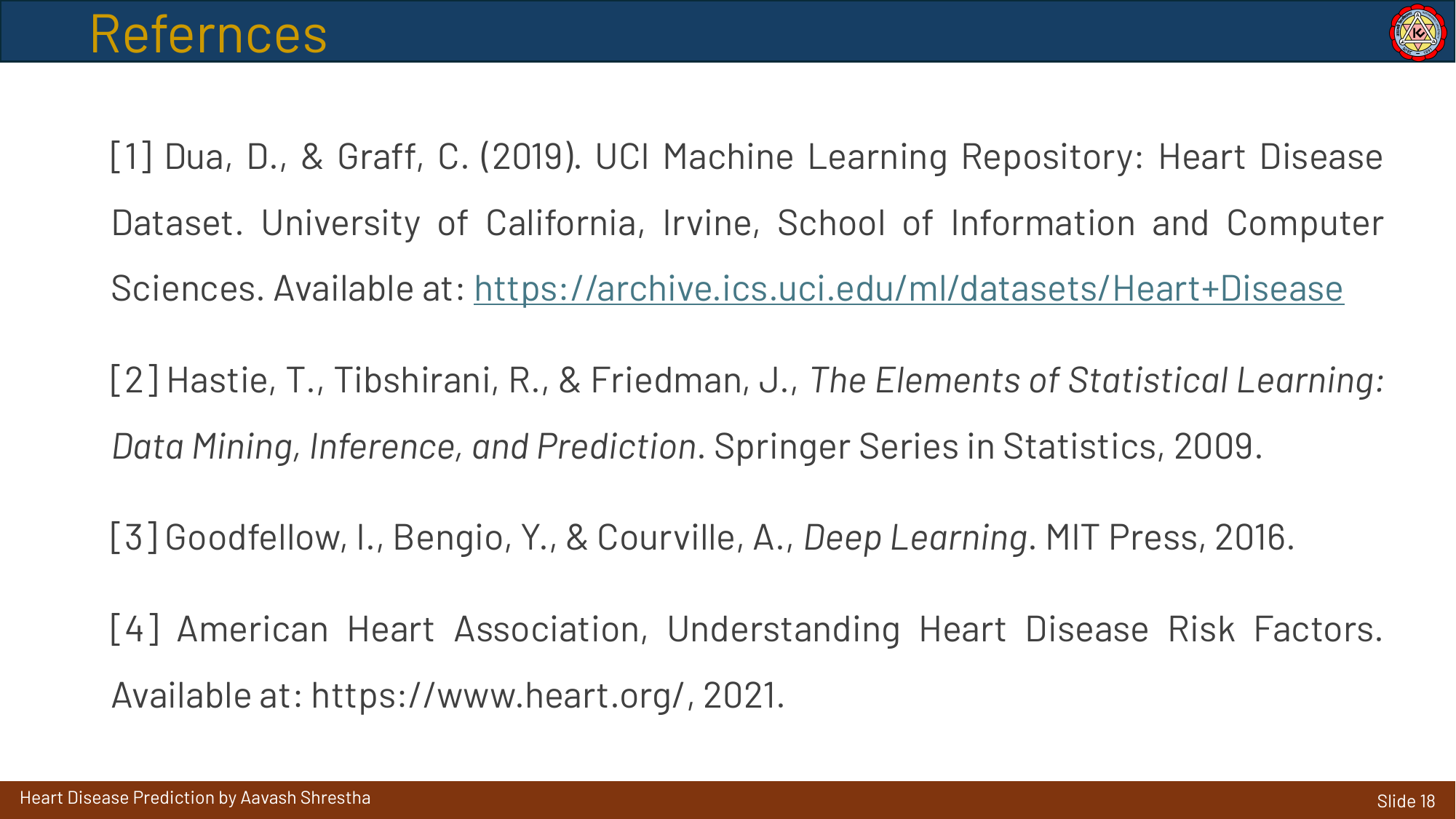

# Refernces
[1] Dua, D., & Graff, C. (2019). UCI Machine Learning Repository: Heart Disease Dataset. University of California, Irvine, School of Information and Computer Sciences. Available at: https://archive.ics.uci.edu/ml/datasets/Heart+Disease
[2] Hastie, T., Tibshirani, R., & Friedman, J., The Elements of Statistical Learning: Data Mining, Inference, and Prediction. Springer Series in Statistics, 2009.
[3] Goodfellow, I., Bengio, Y., & Courville, A., Deep Learning. MIT Press, 2016.
[4] American Heart Association, Understanding Heart Disease Risk Factors. Available at: https://www.heart.org/, 2021.

Heart Disease Prediction by Aavash Shrestha
Slide 18